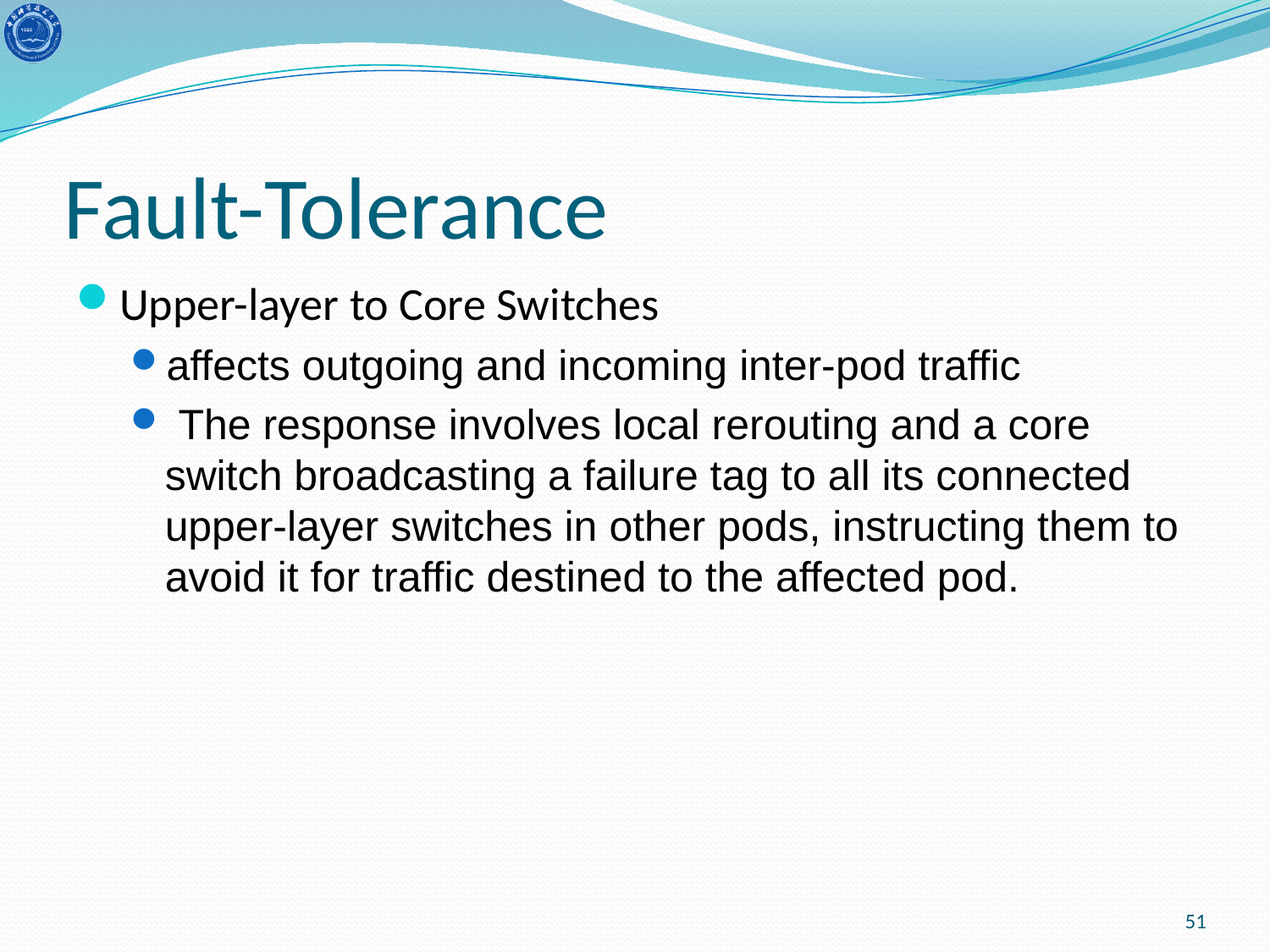

# Fault-Tolerance
Upper-layer to Core Switches
affects outgoing and incoming inter-pod traffic
 The response involves local rerouting and a core switch broadcasting a failure tag to all its connected upper-layer switches in other pods, instructing them to avoid it for traffic destined to the affected pod.
51